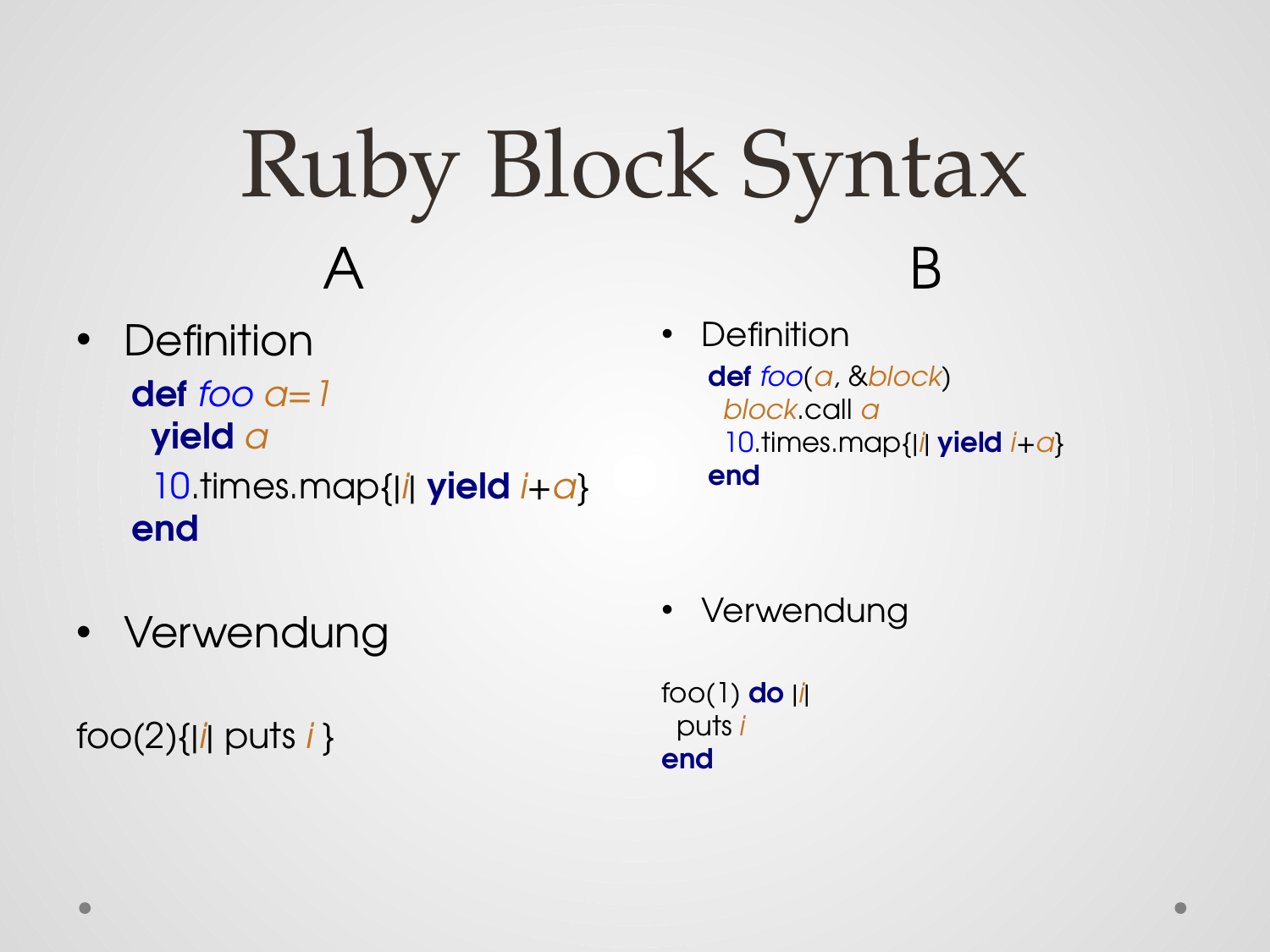

# Ruby Block Syntax
A
B
Definition
def foo a=1
  yield a
  10.times.map{|i| yield i+a}
end

Verwendung

foo(2){|i| puts i }

Definition
def foo(a, &block)
  block.call a
  10.times.map{|i| yield i+a}
end

Verwendung
foo(1) do |i|
  puts i
end